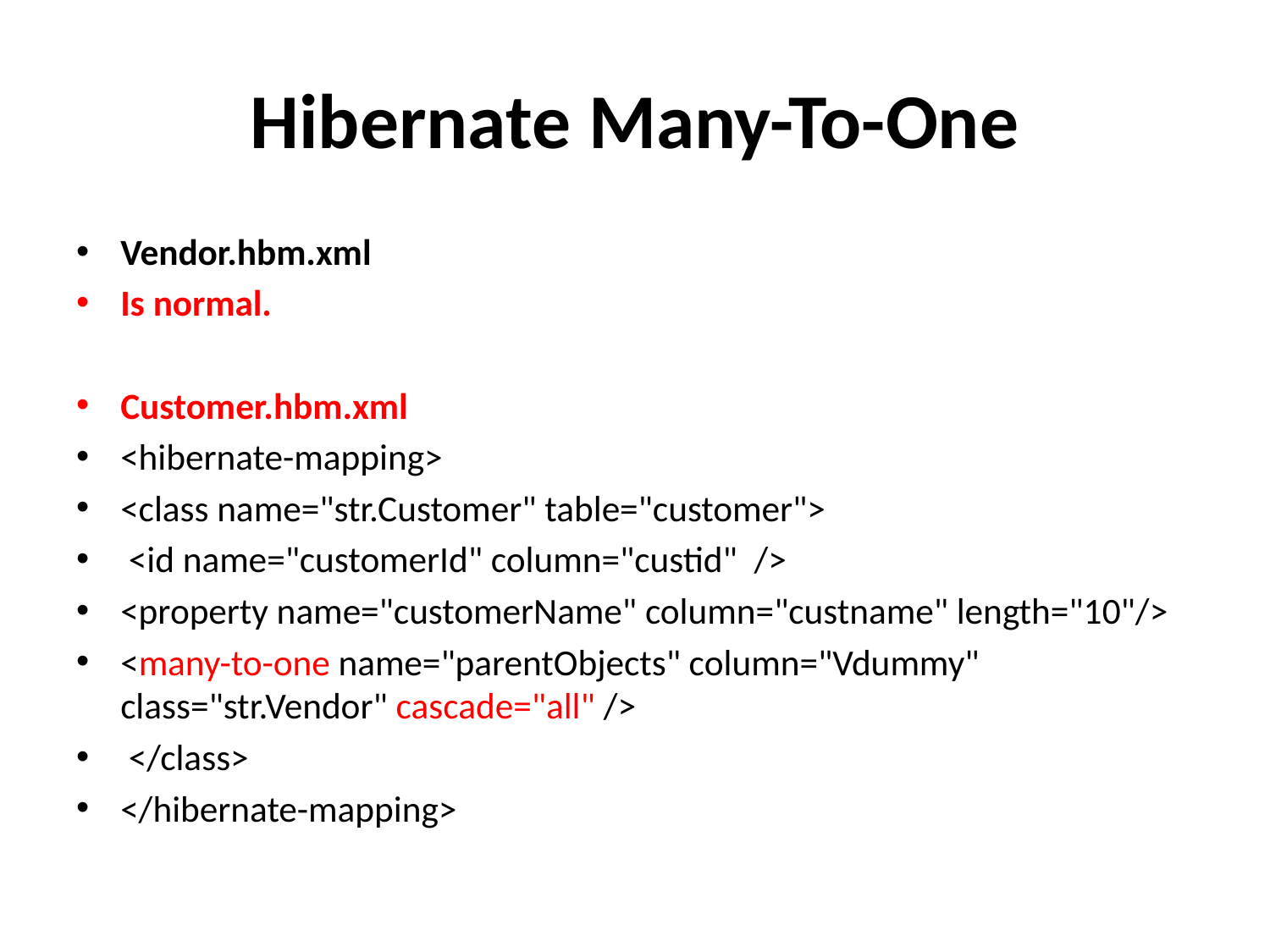

# Hibernate Many-To-One
Vendor.hbm.xml
Is normal.

Customer.hbm.xml
<hibernate-mapping>
<class name="str.Customer" table="customer">
 <id name="customerId" column="custid"  />
<property name="customerName" column="custname" length="10"/>
<many-to-one name="parentObjects" column="Vdummy" class="str.Vendor" cascade="all" />
 </class>
</hibernate-mapping>